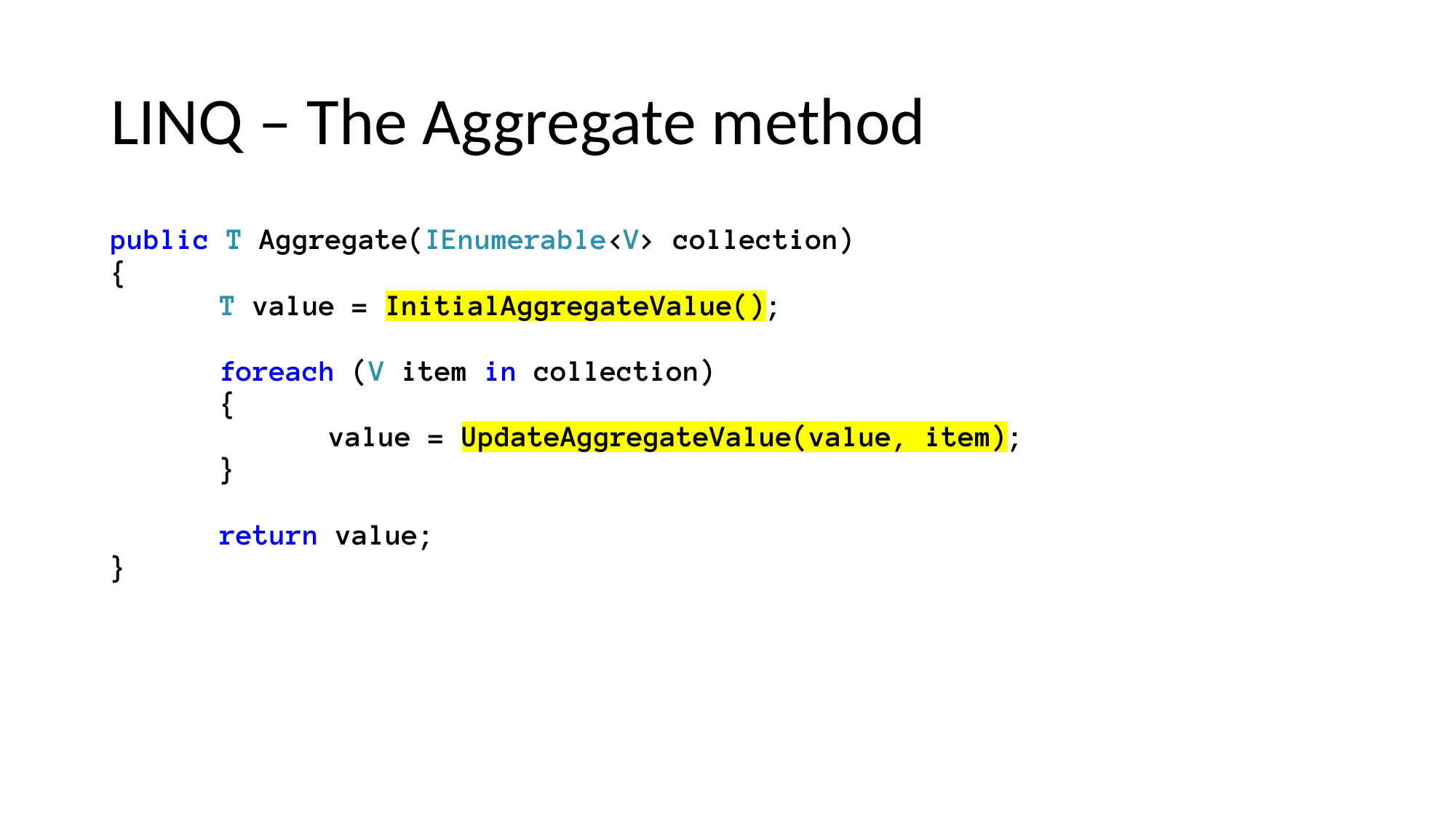

# LINQ – The Aggregate method
public T Aggregate(IEnumerable<V> collection)
{
	T value = InitialAggregateValue();

	foreach (V item in collection)
	{
		value = UpdateAggregateValue(value, item);
	}

	return value;
}